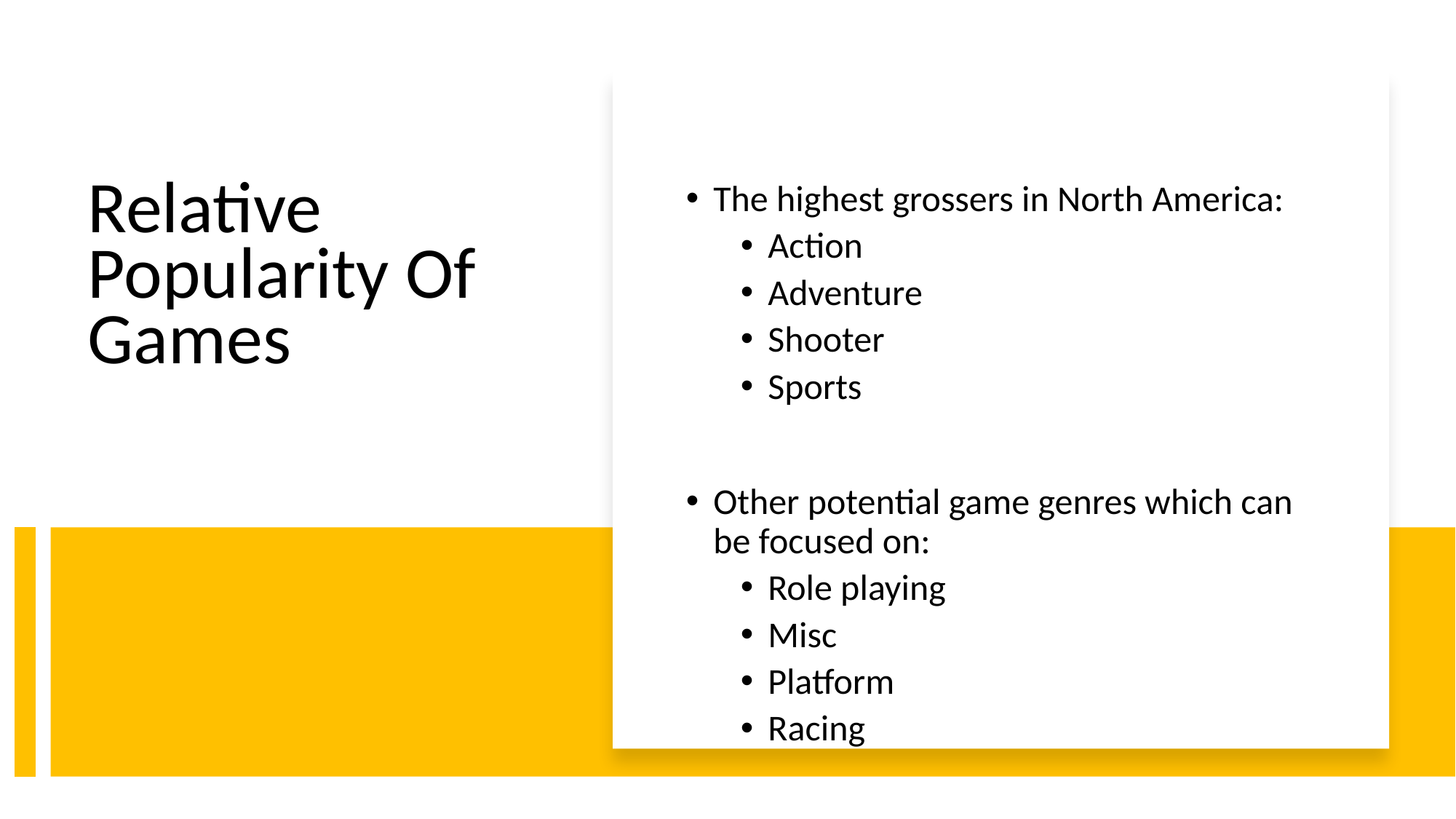

The highest grossers in North America:
Action
Adventure
Shooter
Sports

Other potential game genres which can be focused on:
Role playing
Misc
Platform
Racing

# Relative Popularity Of Games